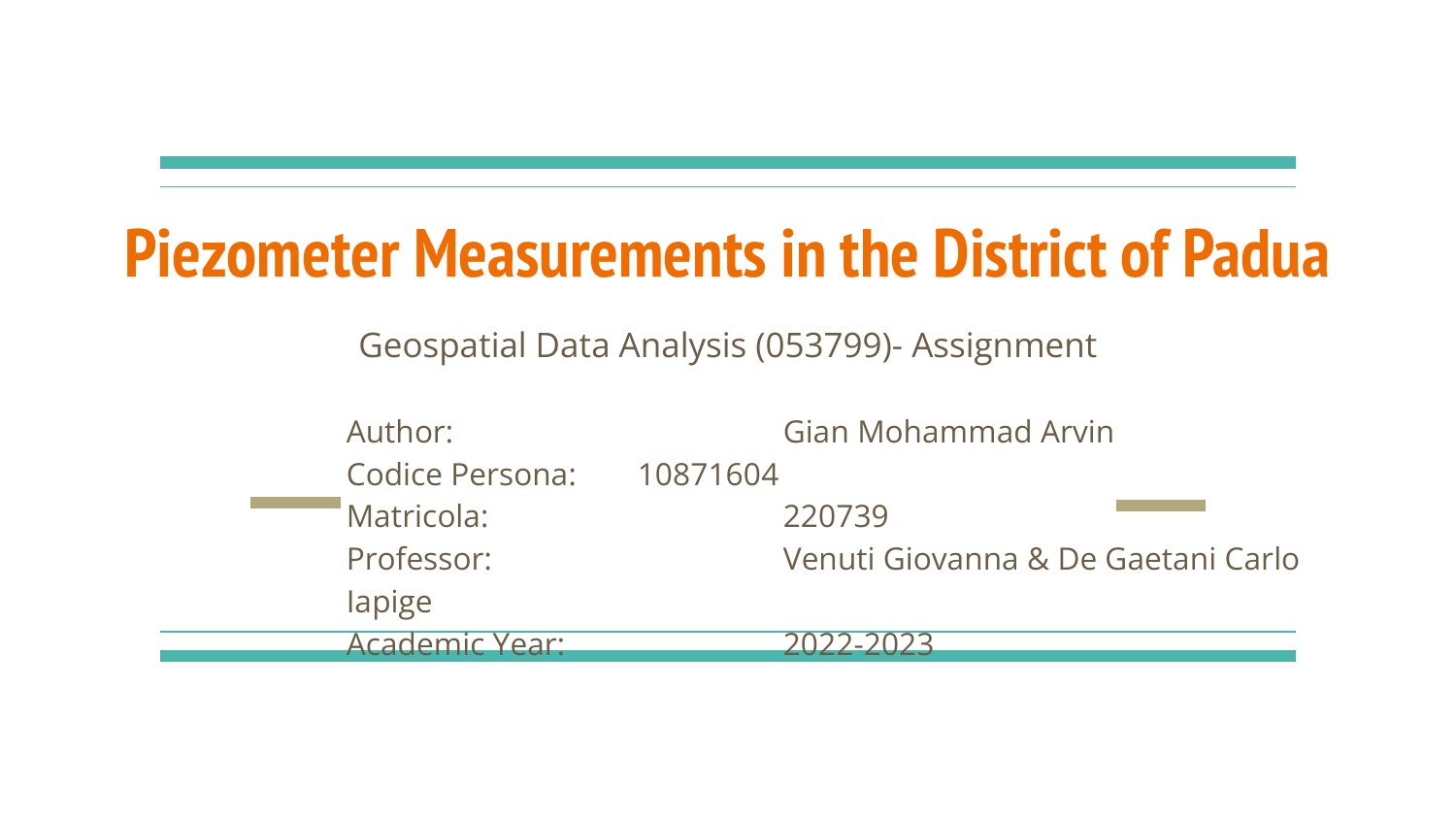

# Piezometer Measurements in the District of Padua
Geospatial Data Analysis (053799)- Assignment

Author:	 		Gian Mohammad Arvin
Codice Persona: 	10871604
Matricola: 		220739
Professor: 		Venuti Giovanna & De Gaetani Carlo Iapige
Academic Year:		2022-2023